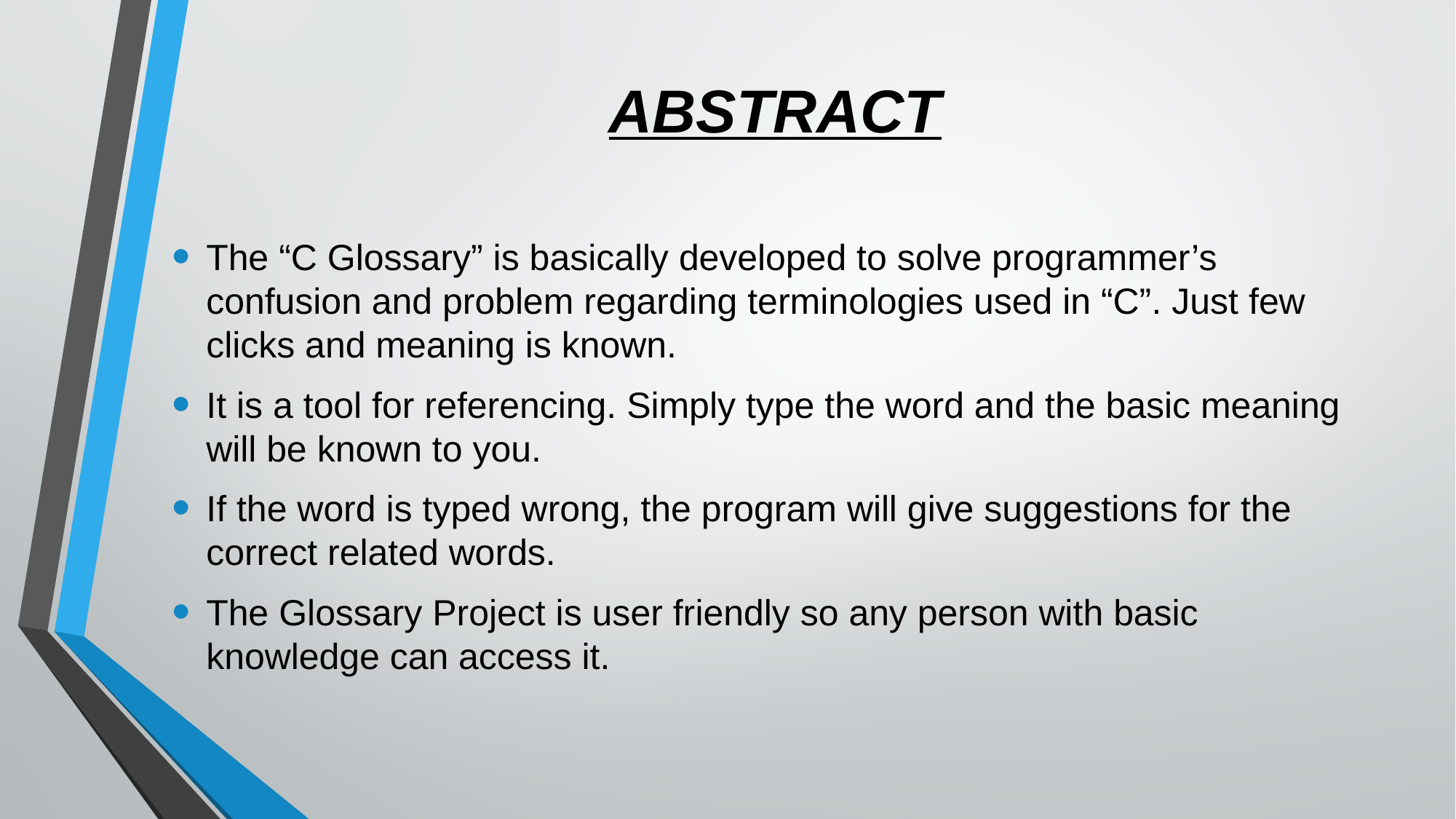

# ABSTRACT
The “C Glossary” is basically developed to solve programmer’s confusion and problem regarding terminologies used in “C”. Just few clicks and meaning is known.
It is a tool for referencing. Simply type the word and the basic meaning will be known to you.
If the word is typed wrong, the program will give suggestions for the correct related words.
The Glossary Project is user friendly so any person with basic knowledge can access it.